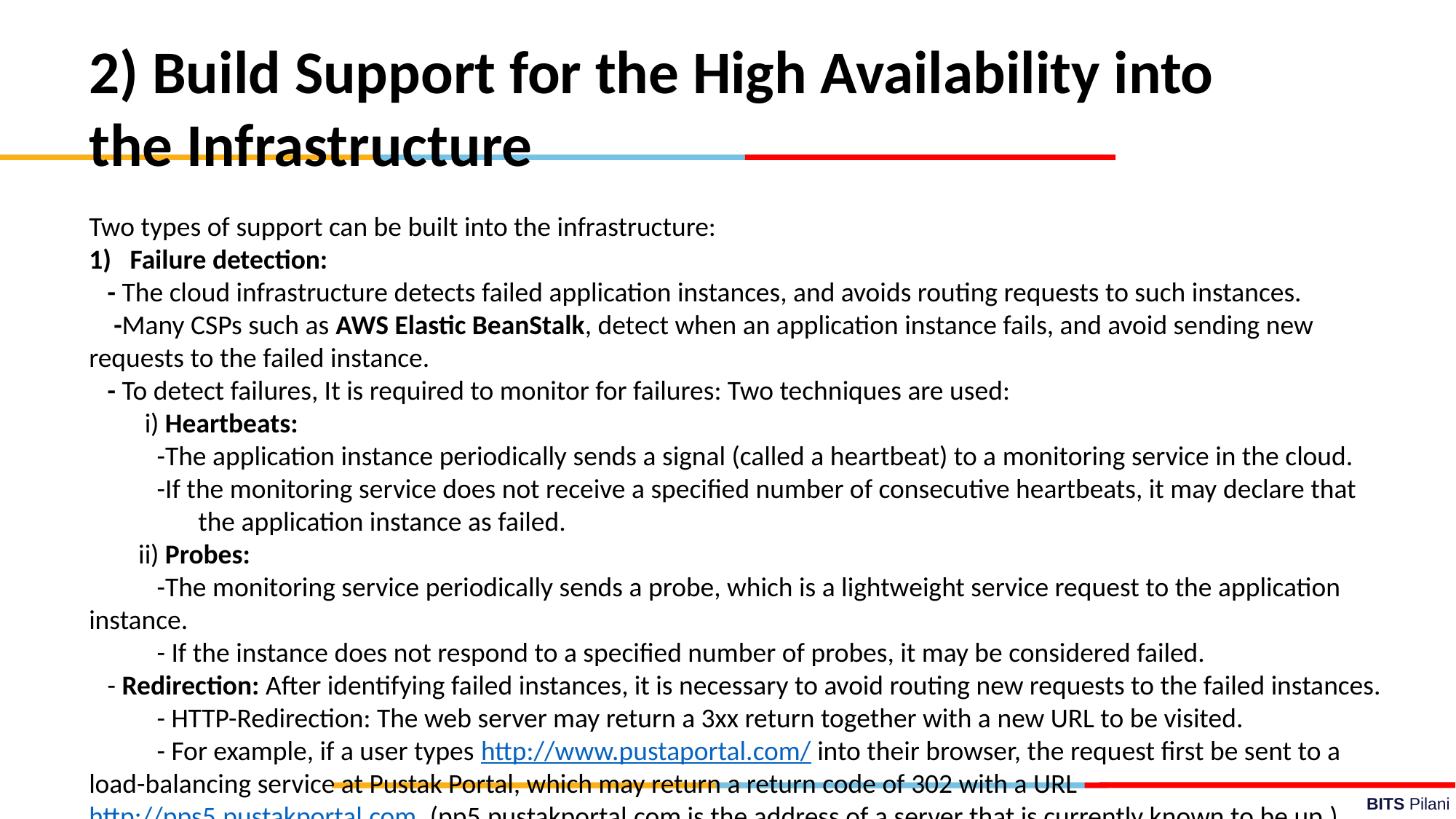

2) Build Support for the High Availability into the Infrastructure

Two types of support can be built into the infrastructure:
Failure detection:
   - The cloud infrastructure detects failed application instances, and avoids routing requests to such instances.
    -Many CSPs such as AWS Elastic BeanStalk, detect when an application instance fails, and avoid sending new requests to the failed instance.
   - To detect failures, It is required to monitor for failures: Two techniques are used:
         i) Heartbeats:
           -The application instance periodically sends a signal (called a heartbeat) to a monitoring service in the cloud.
           -If the monitoring service does not receive a specified number of consecutive heartbeats, it may declare that 	the application instance as failed.
        ii) Probes:
           -The monitoring service periodically sends a probe, which is a lightweight service request to the application instance.
           - If the instance does not respond to a specified number of probes, it may be considered failed.
   - Redirection: After identifying failed instances, it is necessary to avoid routing new requests to the failed instances.
           - HTTP-Redirection: The web server may return a 3xx return together with a new URL to be visited.
           - For example, if a user types http://www.pustaportal.com/ into their browser, the request first be sent to a load-balancing service at Pustak Portal, which may return a return code of 302 with a URL    http://pps5.pustakportal.com. (pp5.pustakportal.com is the address of a server that is currently known to be up.)